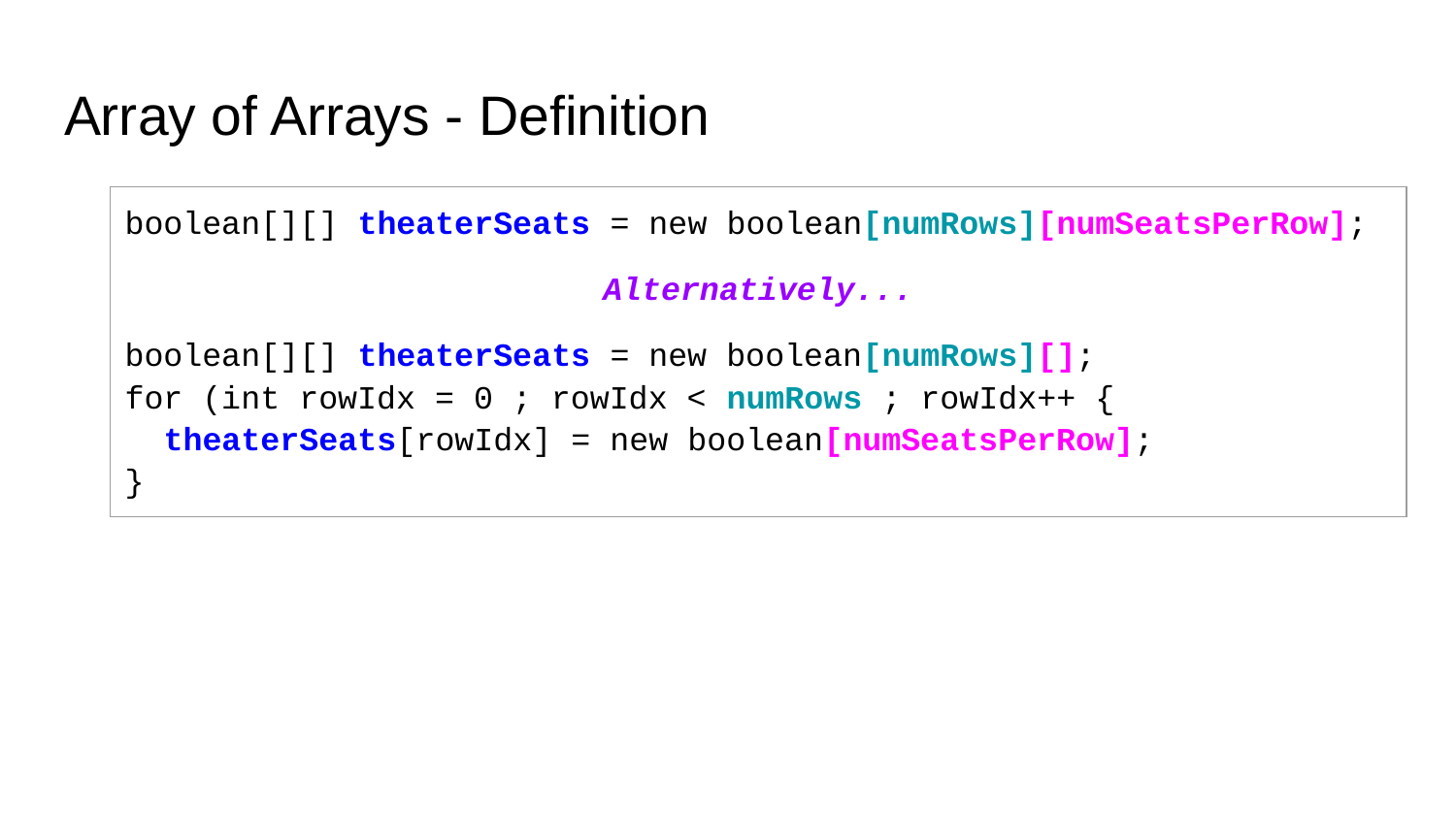

# Array of Arrays - Definition
| boolean[][] theaterSeats = new boolean[numRows][numSeatsPerRow]; Alternatively... boolean[][] theaterSeats = new boolean[numRows][]; for (int rowIdx = 0 ; rowIdx < numRows ; rowIdx++ { theaterSeats[rowIdx] = new boolean[numSeatsPerRow]; } |
| --- |